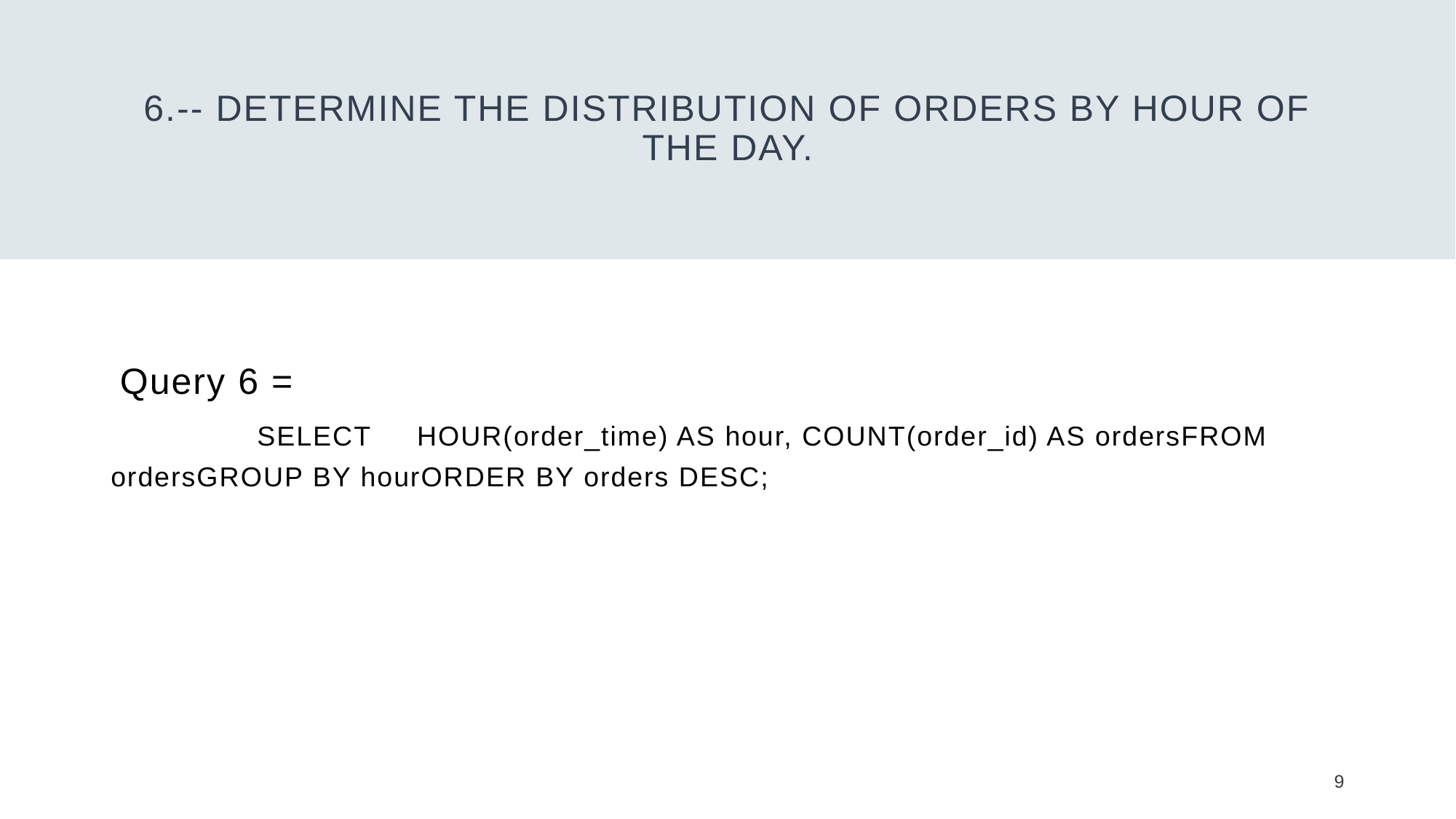

# 6.-- Determine the distribution of orders by hour of the day.
 Query 6 =
                SELECT     HOUR(order_time) AS hour, COUNT(order_id) AS ordersFROM    ordersGROUP BY hourORDER BY orders DESC;
9